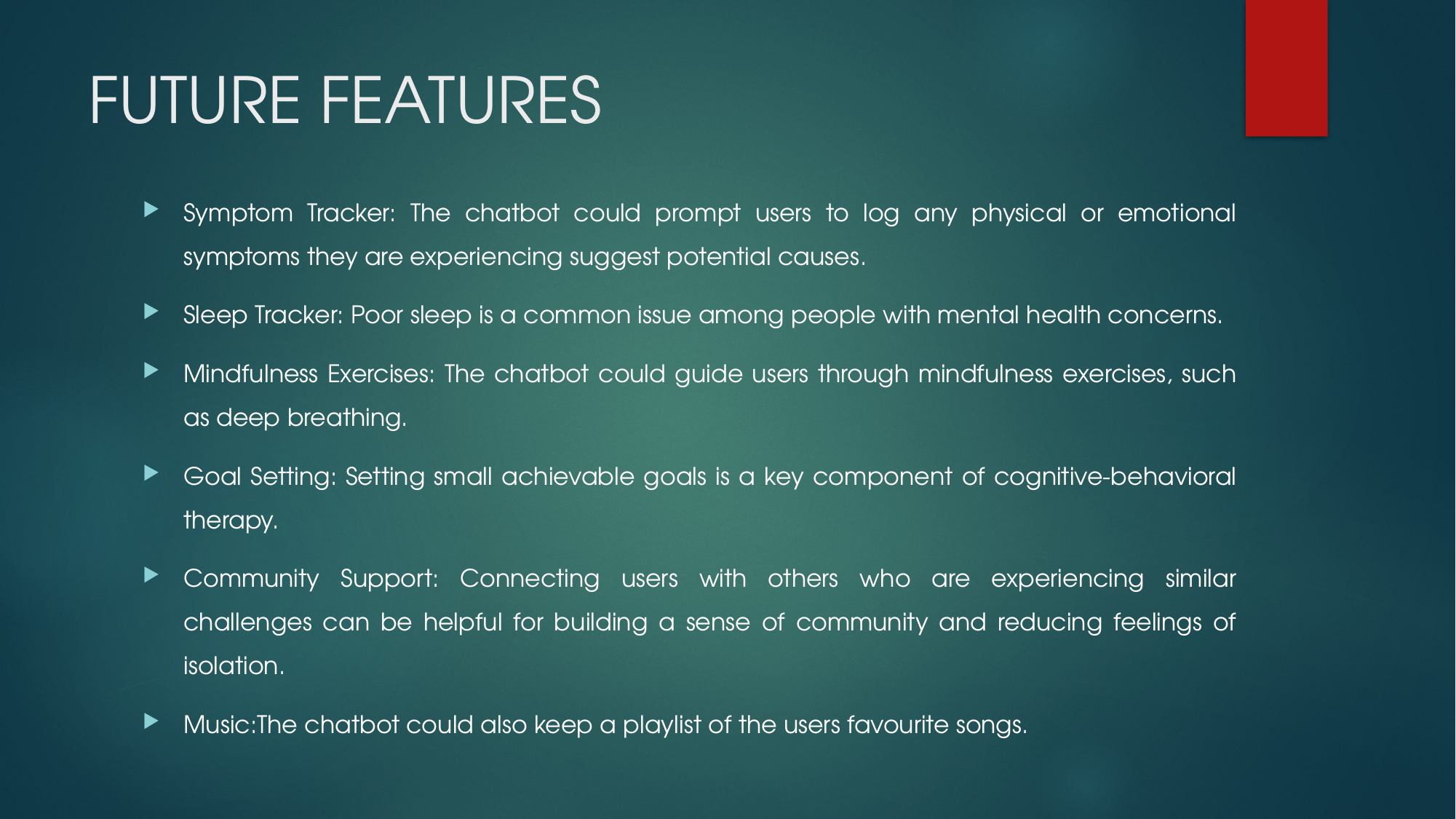

# FUTURE FEATURES
Symptom Tracker: The chatbot could prompt users to log any physical or emotional symptoms they are experiencing suggest potential causes.
Sleep Tracker: Poor sleep is a common issue among people with mental health concerns.
Mindfulness Exercises: The chatbot could guide users through mindfulness exercises, such as deep breathing.
Goal Setting: Setting small achievable goals is a key component of cognitive-behavioral therapy.
Community Support: Connecting users with others who are experiencing similar challenges can be helpful for building a sense of community and reducing feelings of isolation.
Music:The chatbot could also keep a playlist of the users favourite songs.